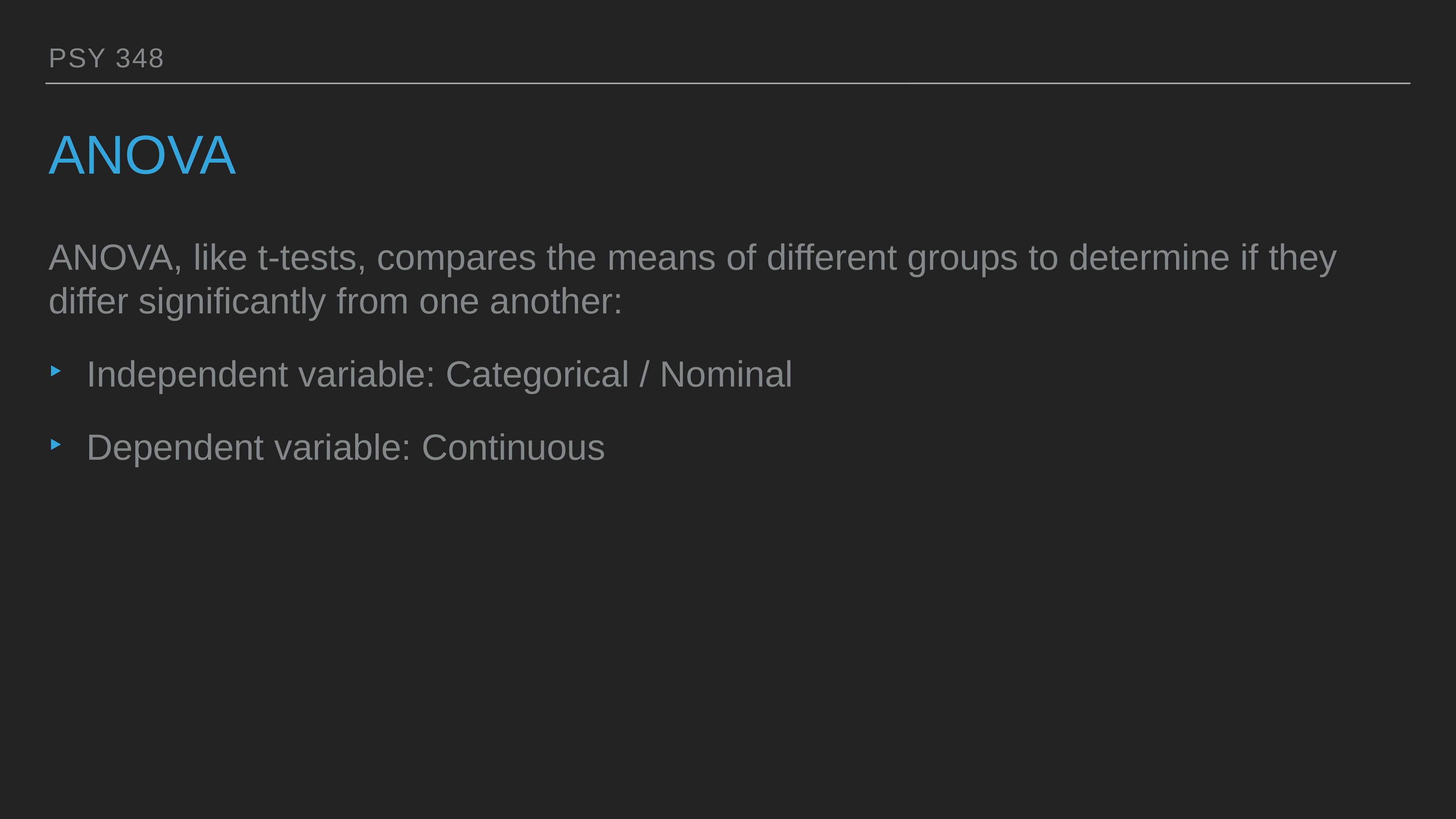

PSY 348
# AnOVA
ANOVA, like t-tests, compares the means of different groups to determine if they differ significantly from one another:
Independent variable: Categorical / Nominal
Dependent variable: Continuous